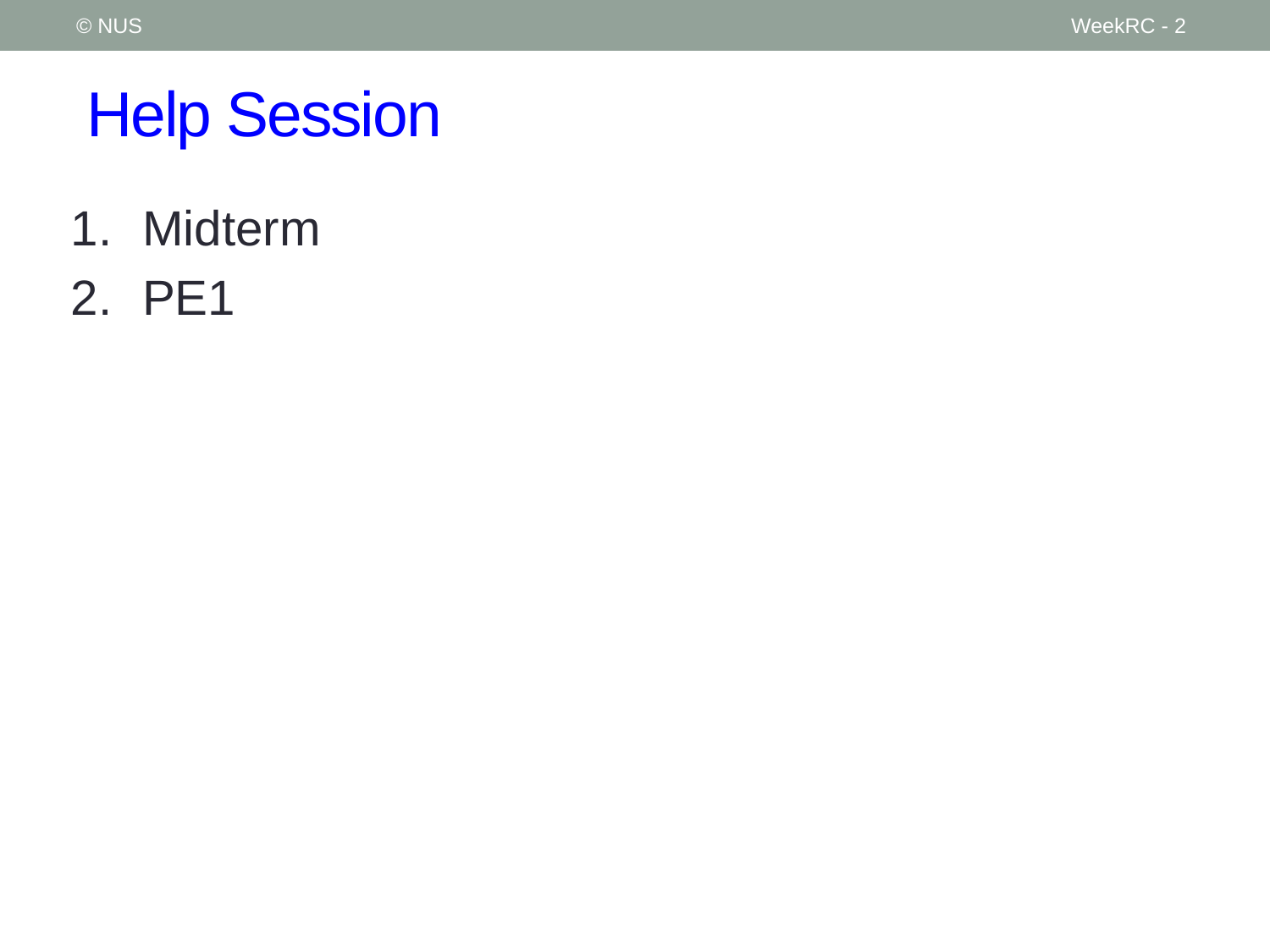

© NUS
WeekRC - 2
# Help Session
Midterm
PE1